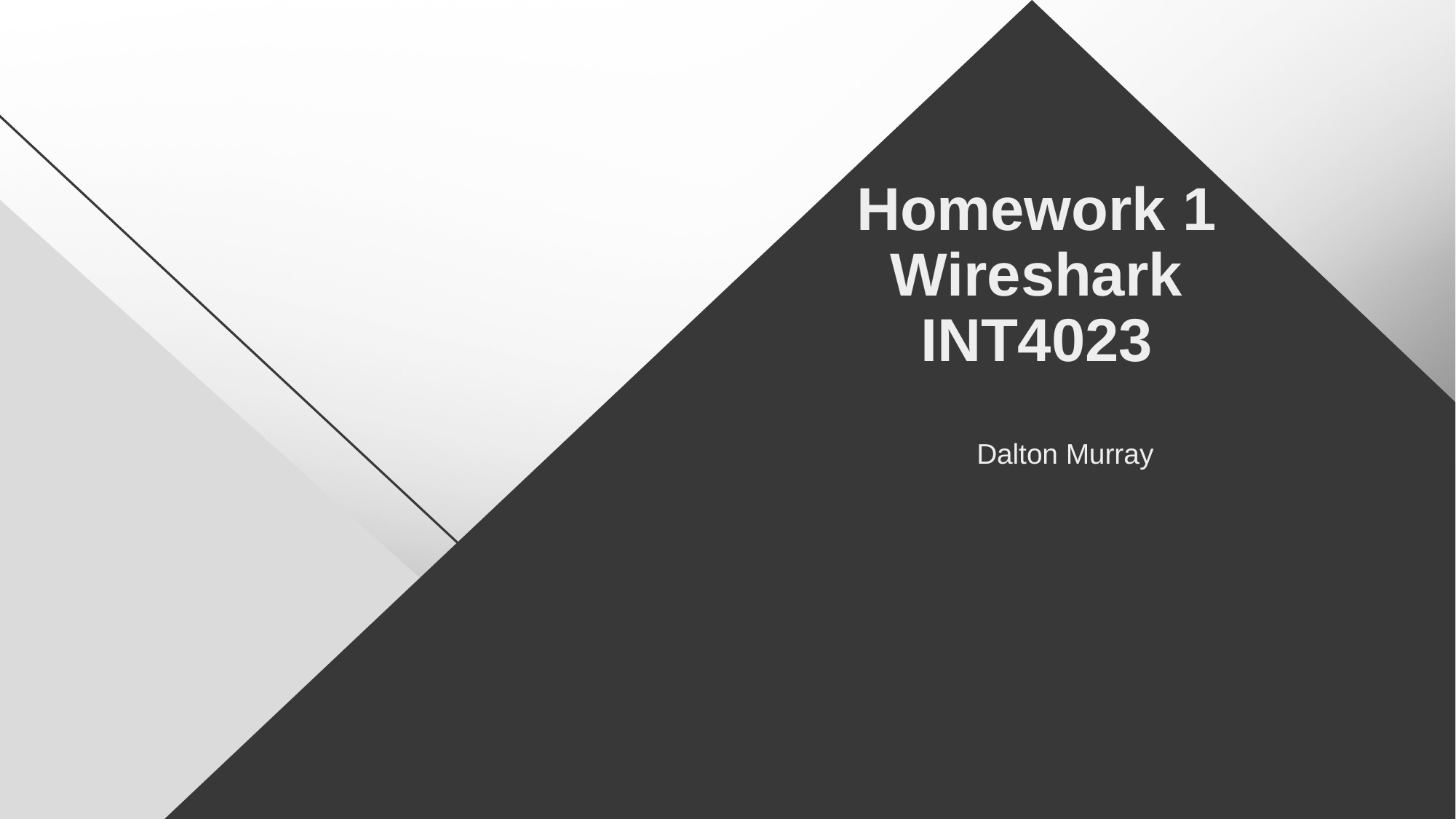

# Homework 1 Wireshark INT4023
Dalton Murray